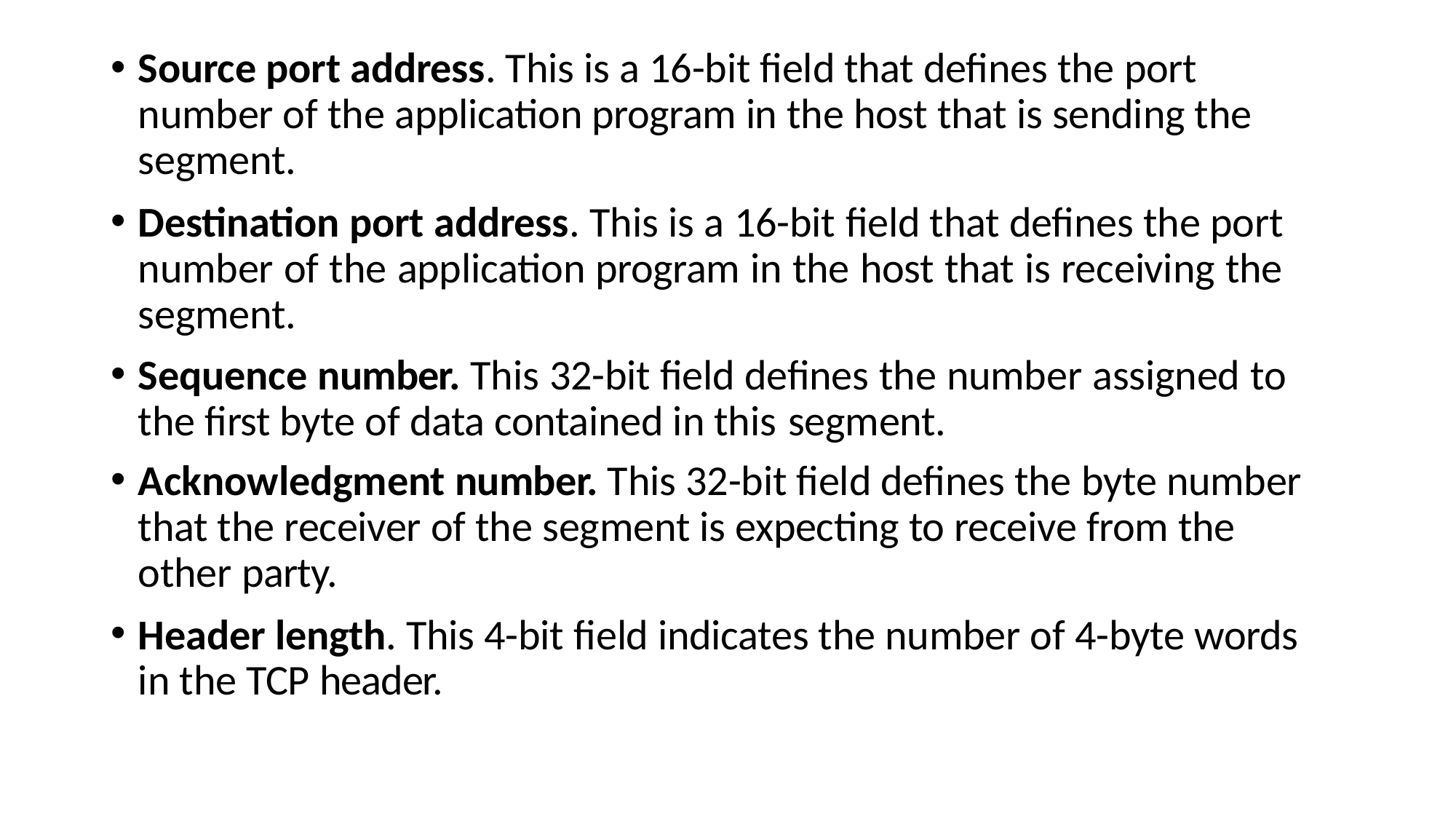

Source port address. This is a 16-bit field that defines the port  number of the application program in the host that is sending the  segment.
Destination port address. This is a 16-bit field that defines the port  number of the application program in the host that is receiving the  segment.
Sequence number. This 32-bit field defines the number assigned to  the first byte of data contained in this segment.
Acknowledgment number. This 32-bit field defines the byte number  that the receiver of the segment is expecting to receive from the  other party.
Header length. This 4-bit field indicates the number of 4-byte words  in the TCP header.